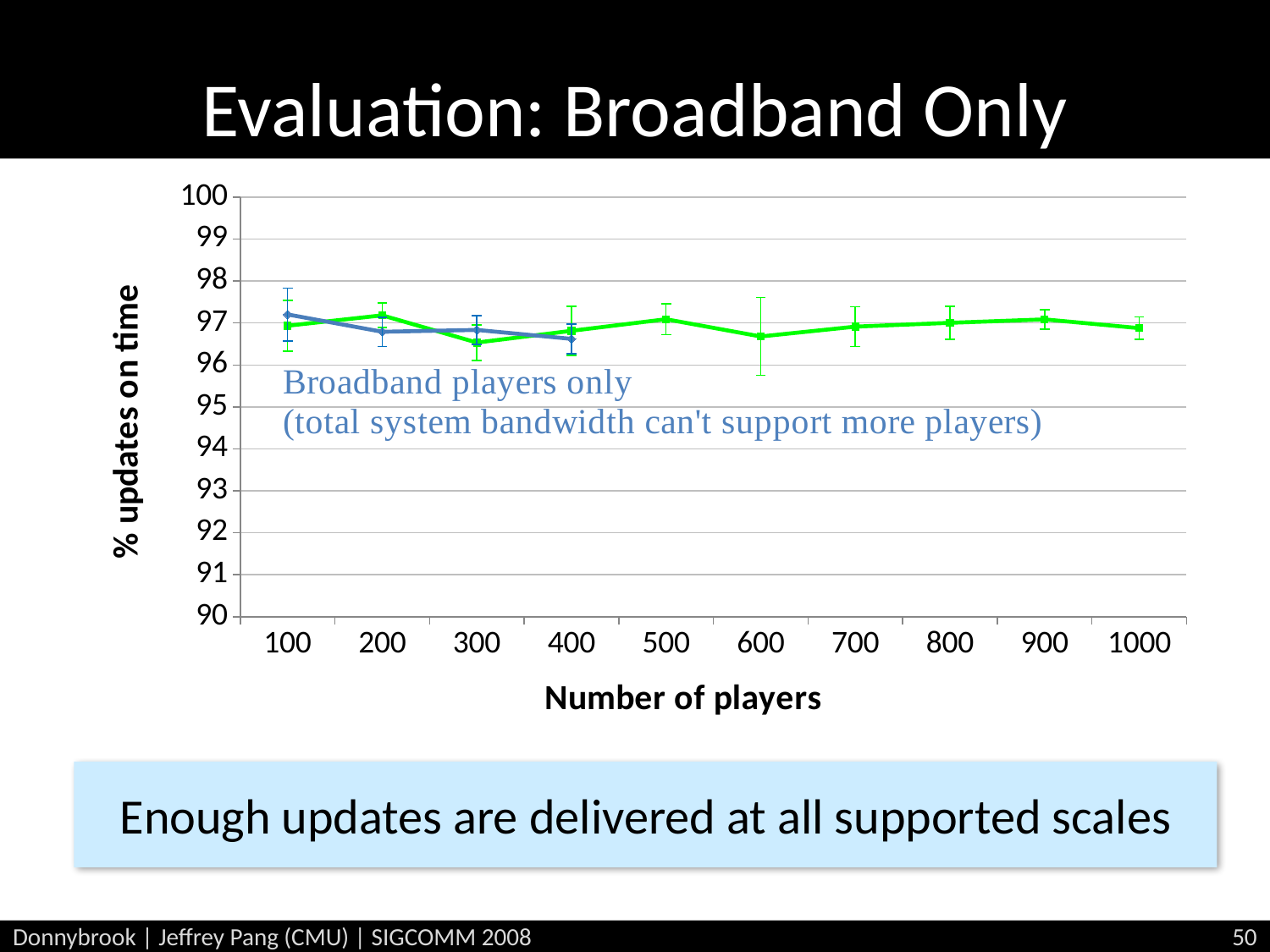

# Evaluation: Broadband Only

### Chart

| Category | % updates on time |  |
|---|---|---|
| 100 | 96.935508 | 97.20486364000023 |
| 200 | 97.183627 | 96.79170727 |
| 300 | 96.53422800000003 | 96.83645909 |
| 400 | 96.81504699999998 | 96.62305181999979 |
| 500 | 97.090724 | None |
| 600 | 96.67948299999978 | None |
| 700 | 96.915055 | None |
| 800 | 97.00551199999998 | None |
| 900 | 97.08777272727268 | None |
| 1000 | 96.87854888888866 | None |
Enough updates are delivered at all supported scales
Donnybrook | Jeffrey Pang (CMU) | SIGCOMM 2008
50